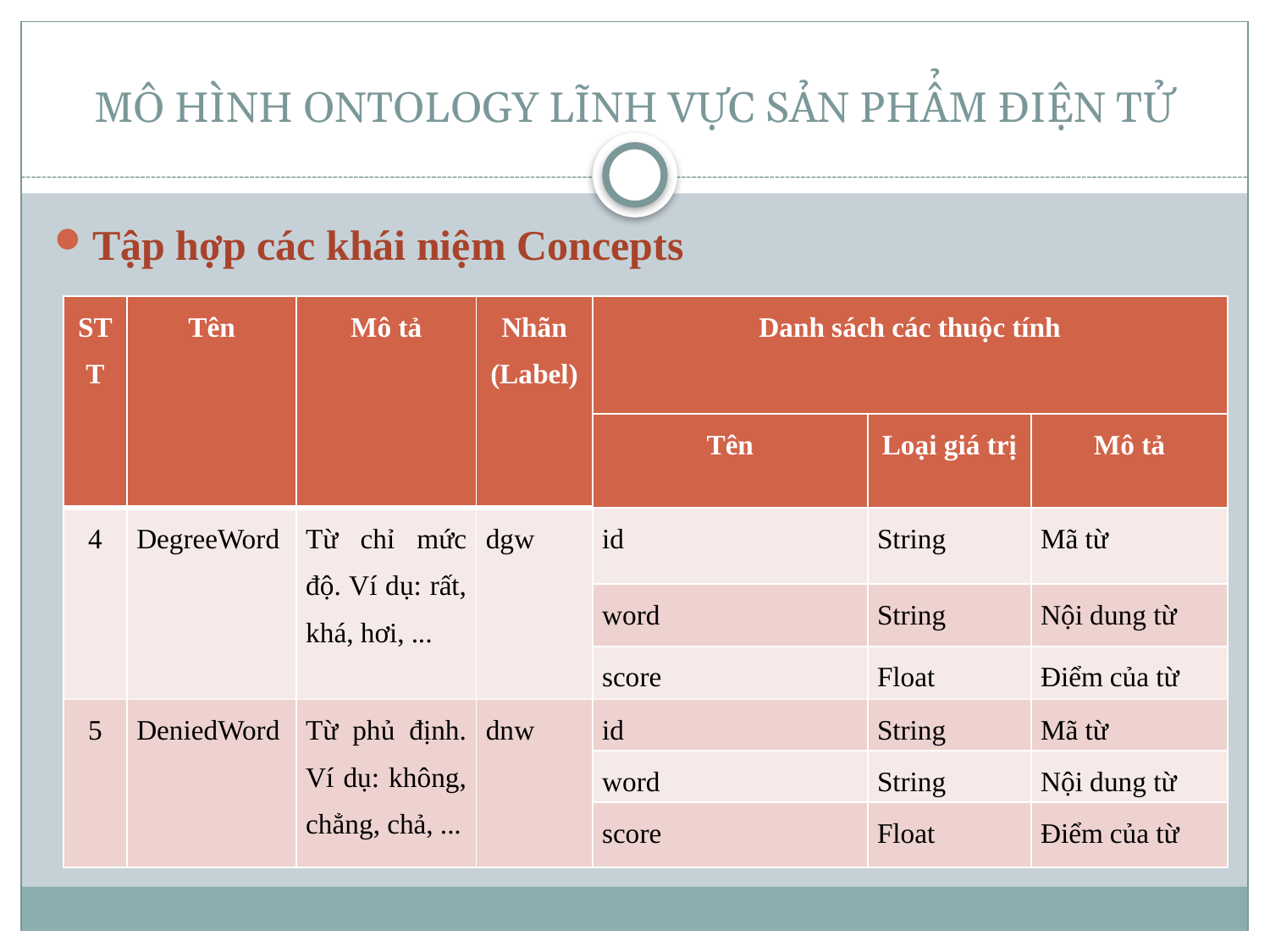

# MÔ HÌNH ONTOLOGY LĨNH VỰC SẢN PHẨM ĐIỆN TỬ
Tập hợp các khái niệm Concepts

| STT | Tên | Mô tả | Nhãn (Label) | Danh sách các thuộc tính |  |  |
| --- | --- | --- | --- | --- | --- | --- |
|  |  |  |  | Tên | Loại giá trị | Mô tả |
| 4 | DegreeWord | Từ chỉ mức độ. Ví dụ: rất, khá, hơi, ... | dgw | id | String | Mã từ |
|  |  |  |  | word | String | Nội dung từ |
|  |  |  |  | score | Float | Điểm của từ |
| 5 | DeniedWord | Từ phủ định. Ví dụ: không, chẳng, chả, ... | dnw | id | String | Mã từ |
|  |  |  |  | word | String | Nội dung từ |
|  |  |  |  | score | Float | Điểm của từ |